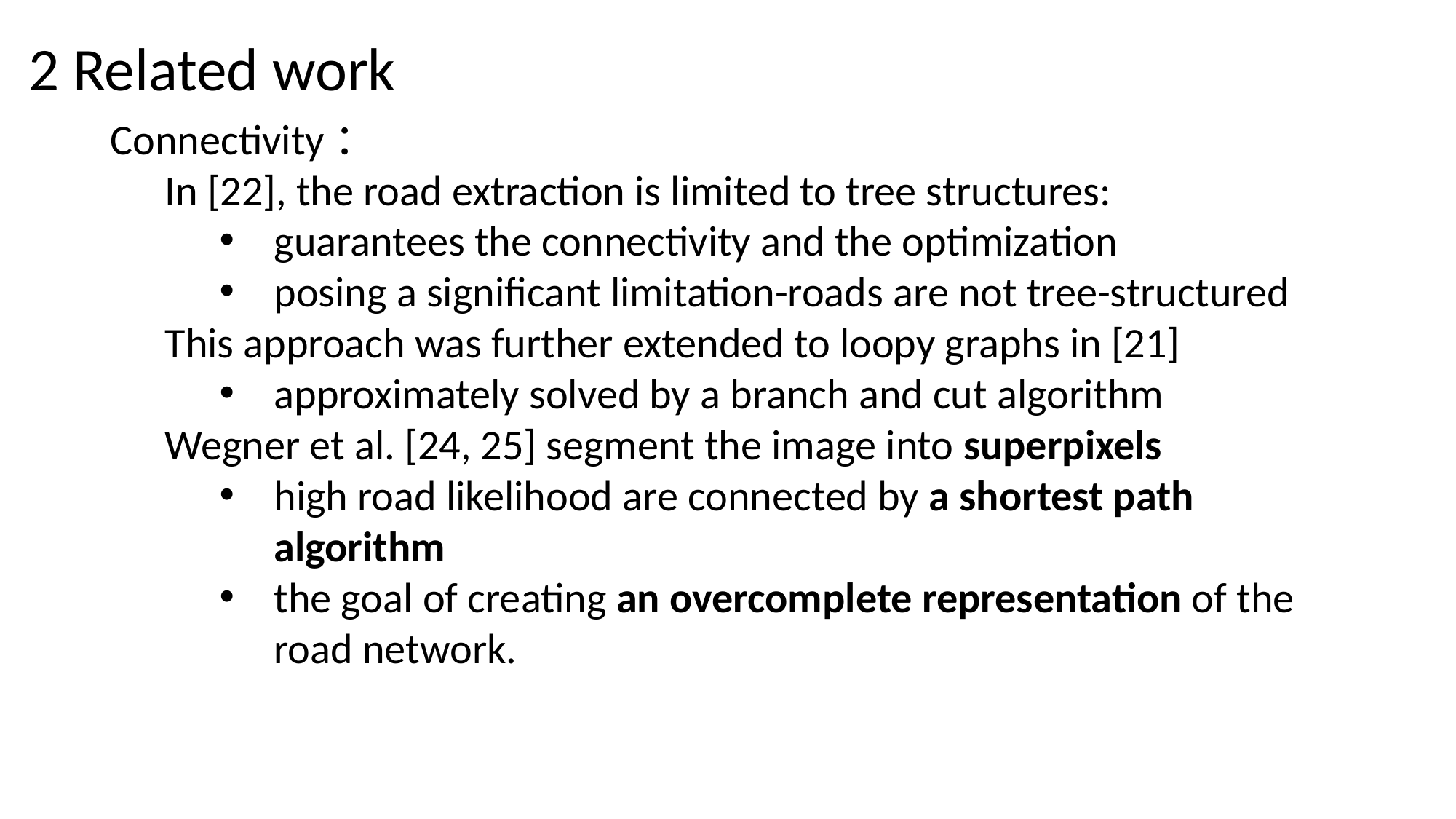

2 Related work
Connectivity：
In [22], the road extraction is limited to tree structures:
guarantees the connectivity and the optimization
posing a significant limitation-roads are not tree-structured
This approach was further extended to loopy graphs in [21]
approximately solved by a branch and cut algorithm
Wegner et al. [24, 25] segment the image into superpixels
high road likelihood are connected by a shortest path algorithm
the goal of creating an overcomplete representation of the road network.